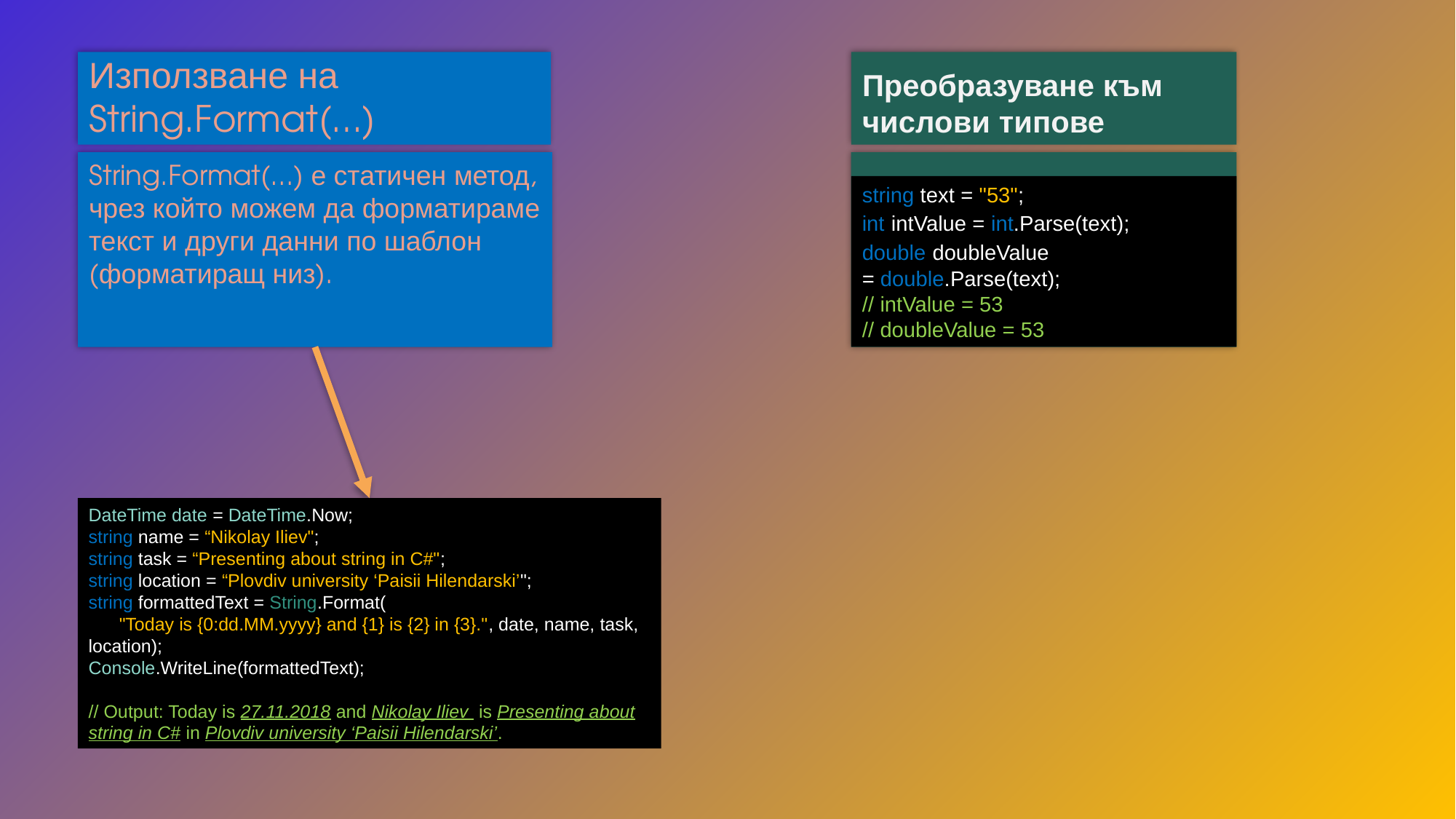

Използване на String.Format(…)
Преобразуване към числови типове
String.Format(…) е статичен метод, чрез който можем да форматираме текст и други данни по шаблон (форматиращ низ).

string text = "53";
int intValue = int.Parse(text);
double doubleValue = double.Parse(text);
// intValue = 53
// doubleValue = 53
DateTime date = DateTime.Now;
string name = “Nikolay Iliev";
string task = “Presenting about string in C#";
string location = “Plovdiv university ‘Paisii Hilendarski’";
string formattedText = String.Format(
      "Today is {0:dd.MM.yyyy} and {1} is {2} in {3}.", date, name, task, location);
Console.WriteLine(formattedText);

// Output: Today is 27.11.2018 and Nikolay Iliev  is Presenting about string in C# in Plovdiv university ‘Paisii Hilendarski’.